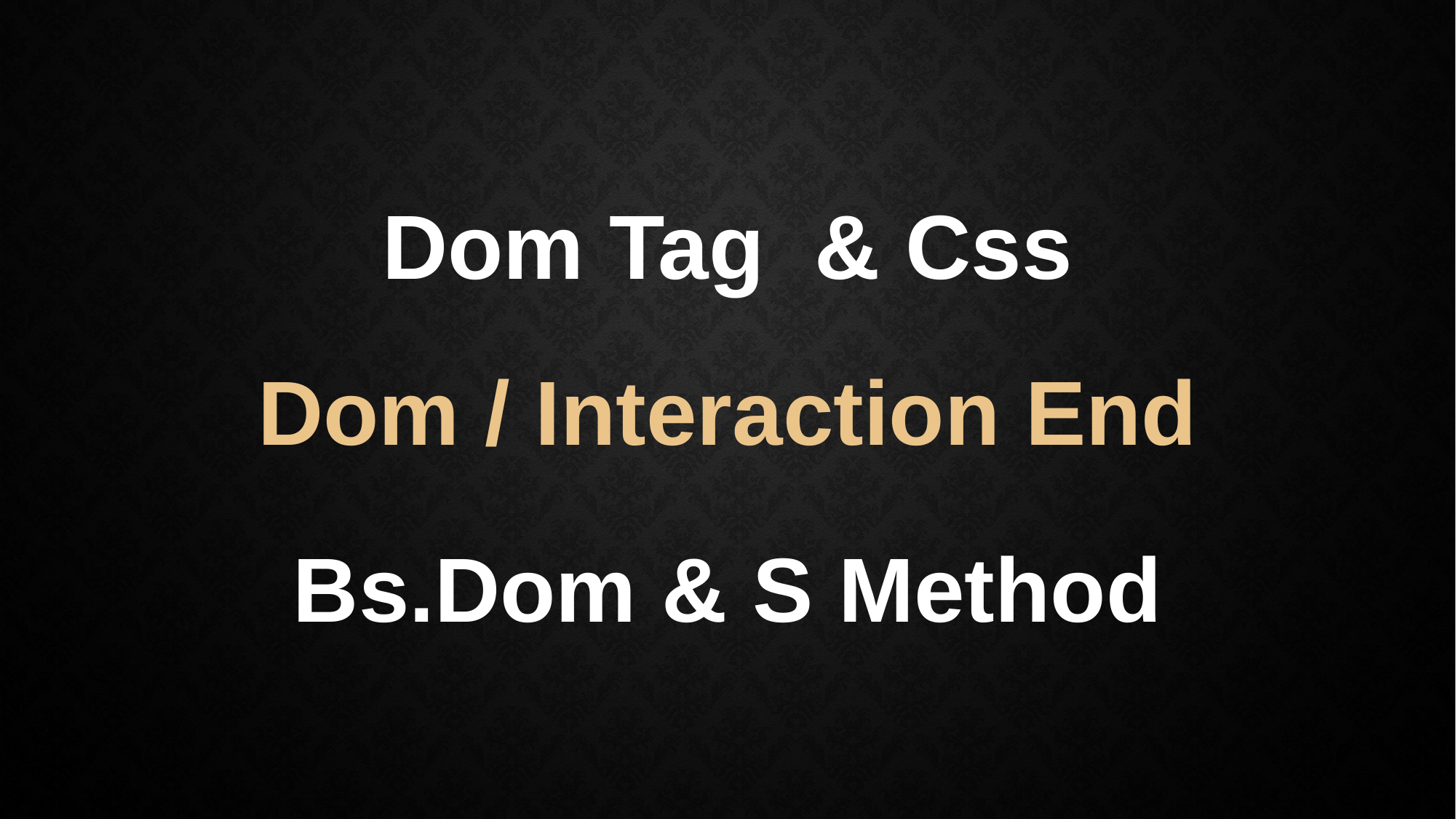

Dom Tag  & Css
Dom / Interaction End
Bs.Dom & S Method